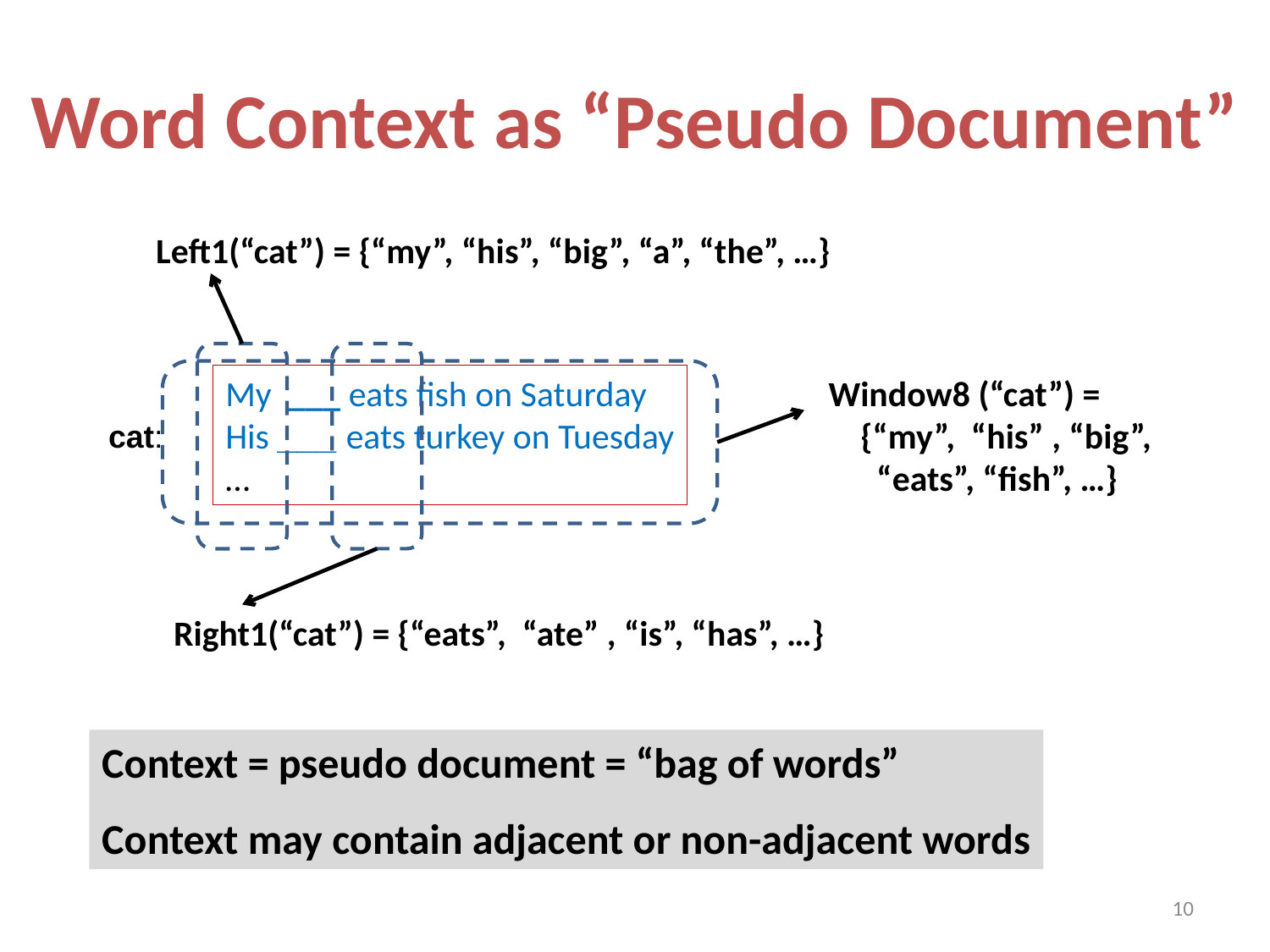

# Word Context as “Pseudo Document”
Left1(“cat”) = {“my”, “his”, “big”, “a”, “the”, …}

Right1(“cat”) = {“eats”,  “ate” , “is”, “has”, …}

Window8 (“cat”) =
    {“my”,  “his” , “big”,
      “eats”, “fish”, …}
My  ___ eats fish on Saturday
His ___ eats turkey on Tuesday
…
cat:
Context = pseudo document = “bag of words”
Context may contain adjacent or non-adjacent words
10